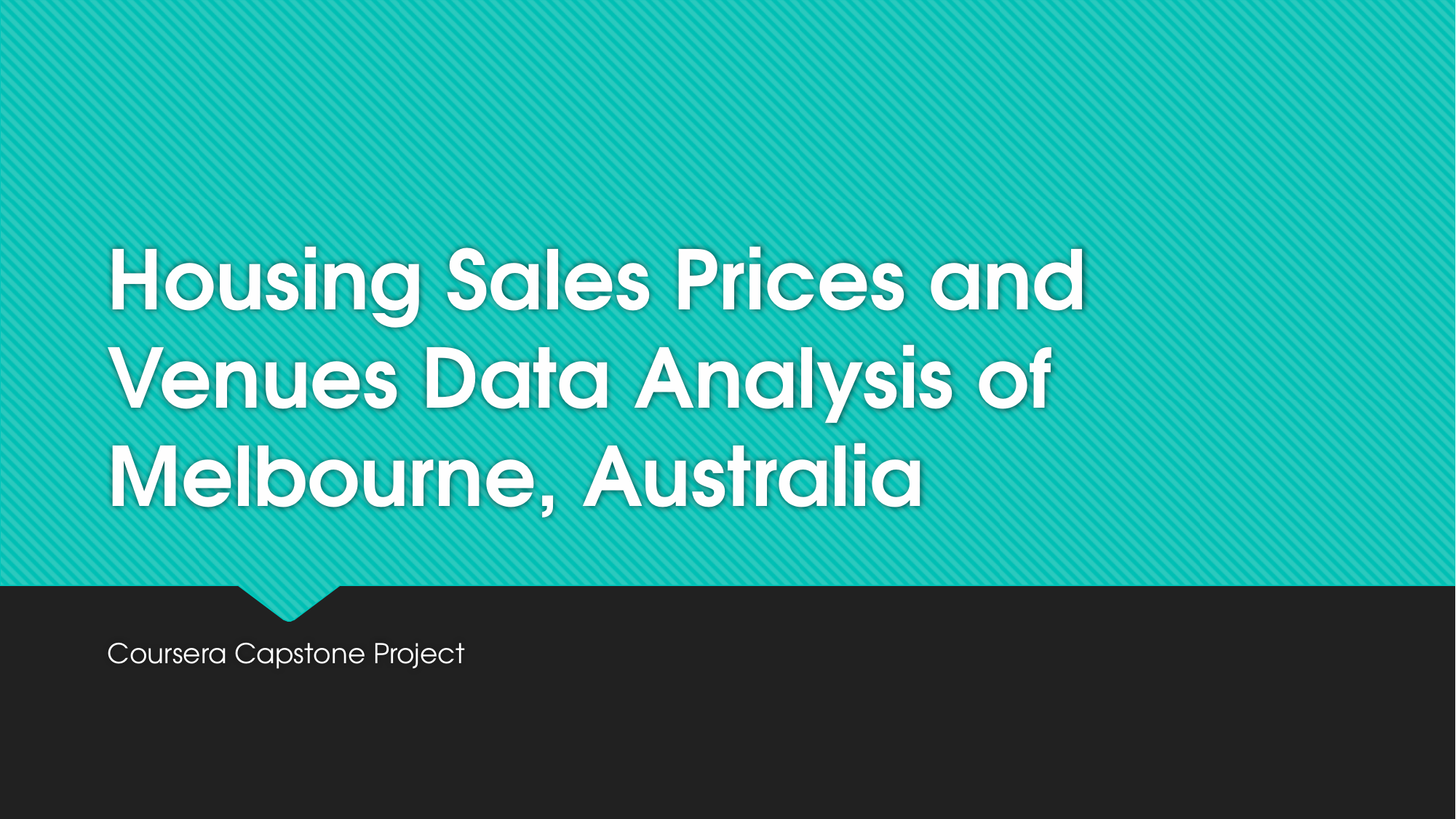

# Housing Sales Prices and Venues Data Analysis of Melbourne, Australia
Coursera Capstone Project